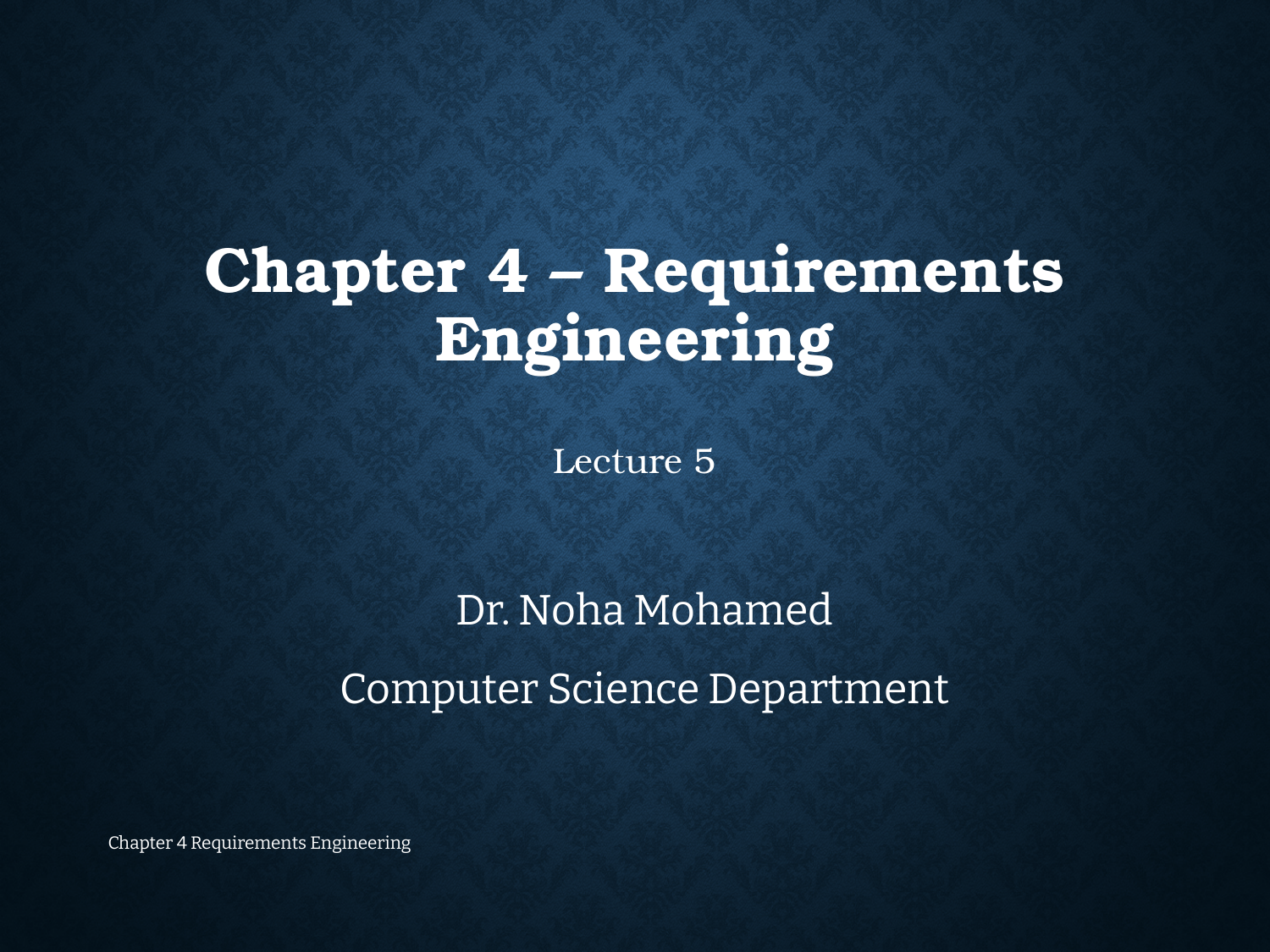

# Chapter 4 – Requirements Engineering Lecture 5
Dr. Noha Mohamed
Computer Science Department
Chapter 4 Requirements Engineering